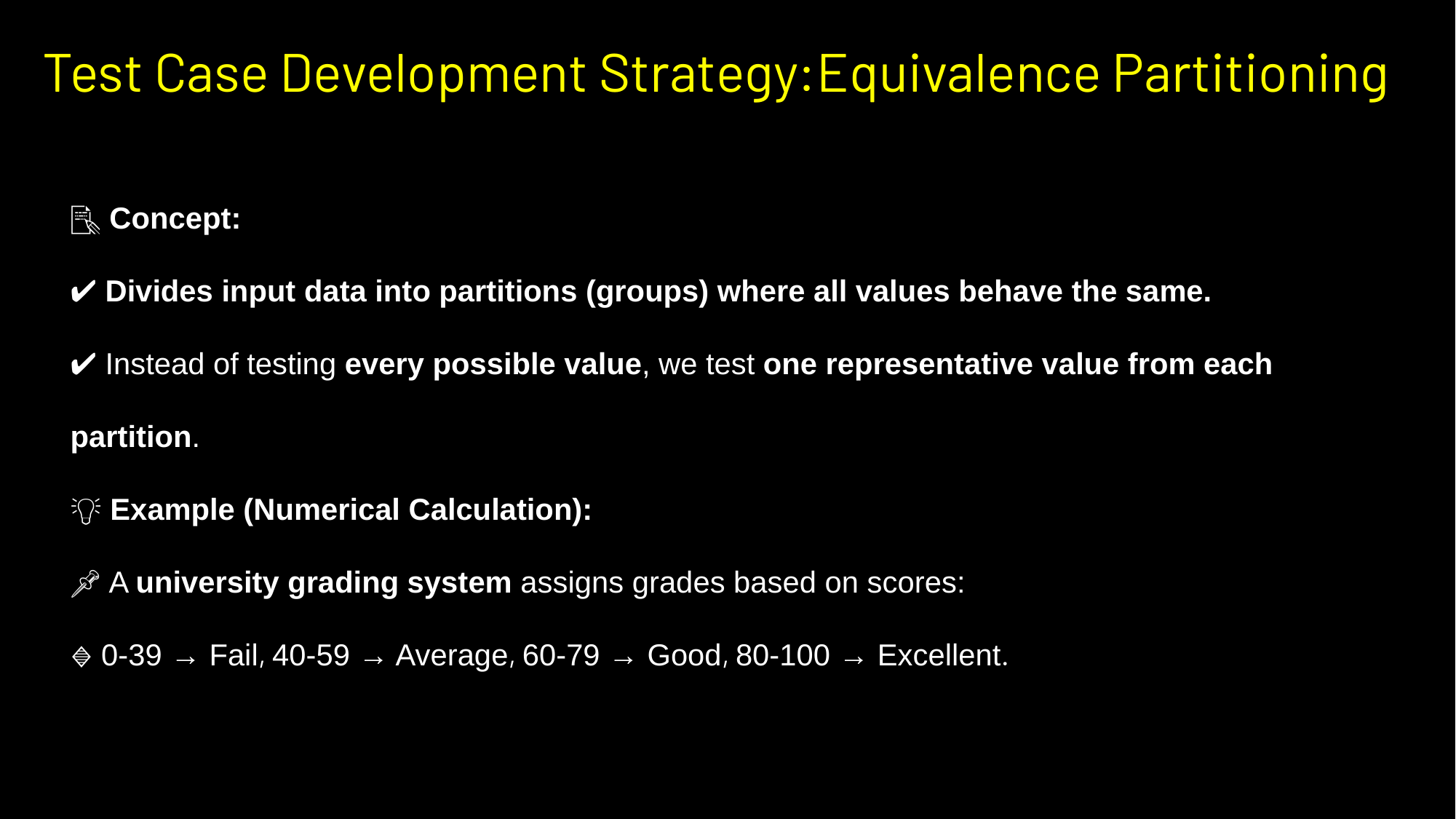

# Test Case Development Strategy:Equivalence Partitioning
📝 Concept:
✔ Divides input data into partitions (groups) where all values behave the same.
✔ Instead of testing every possible value, we test one representative value from each partition.
💡 Example (Numerical Calculation):
📌 A university grading system assigns grades based on scores:
🔹 0-39 → Fail, 40-59 → Average, 60-79 → Good, 80-100 → Excellent.